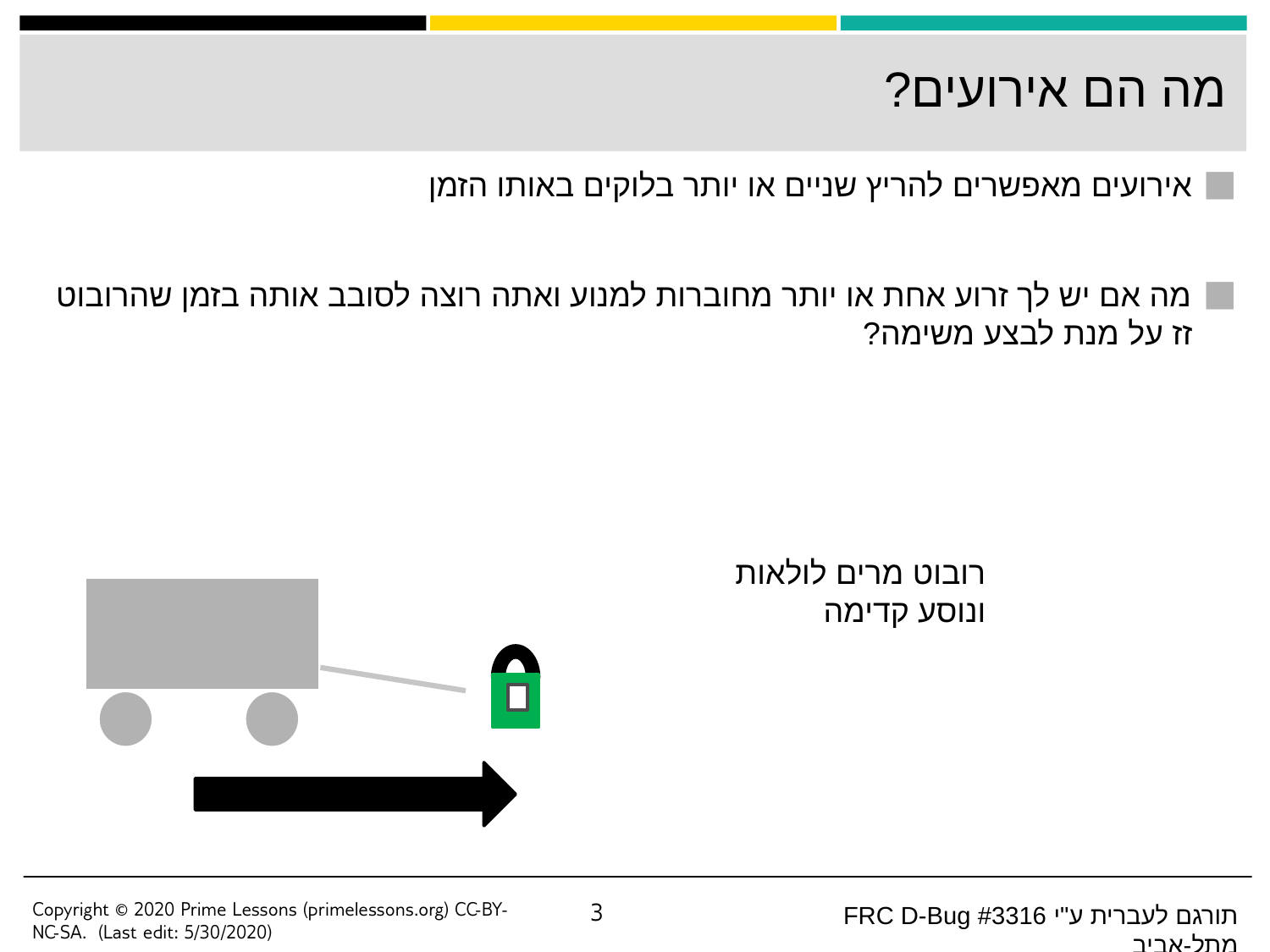

# מה הם אירועים?
אירועים מאפשרים להריץ שניים או יותר בלוקים באותו הזמן

מה אם יש לך זרוע אחת או יותר מחוברות למנוע ואתה רוצה לסובב אותה בזמן שהרובוט זז על מנת לבצע משימה?
רובוט מרים לולאות ונוסע קדימה

Copyright © 2020 Prime Lessons (primelessons.org) CC-BY-NC-SA.  (Last edit: 5/30/2020)
3